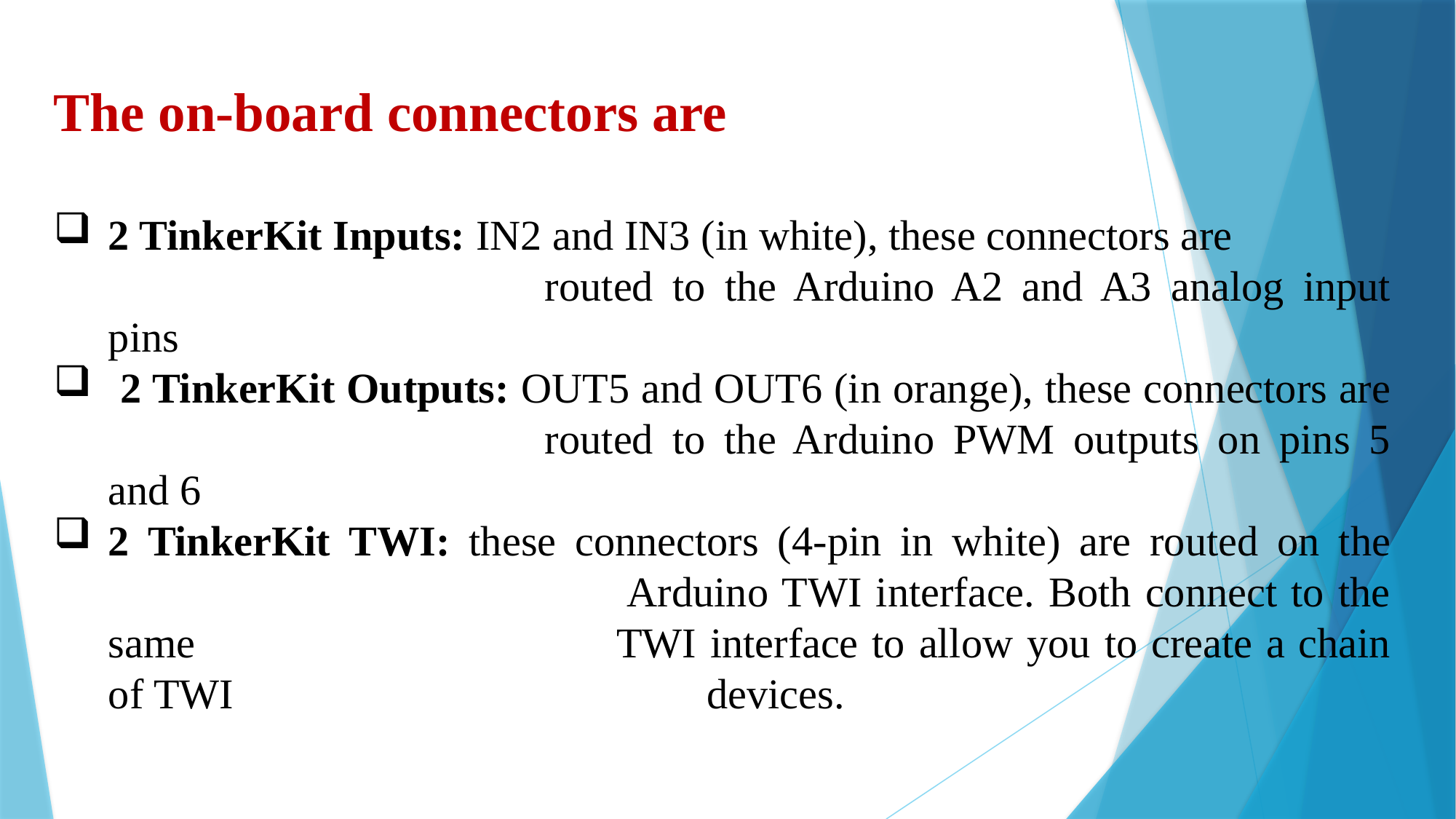

The on-board connectors are

2 TinkerKit Inputs: IN2 and IN3 (in white), these connectors are                				routed to the Arduino A2 and A3 analog input pins
 2 TinkerKit Outputs: OUT5 and OUT6 (in orange), these connectors are 				routed to the Arduino PWM outputs on pins 5 and 6
2 TinkerKit TWI: these connectors (4-pin in white) are routed on the 				      Arduino TWI interface. Both connect to the same 				     TWI interface to allow you to create a chain of TWI 				     devices.